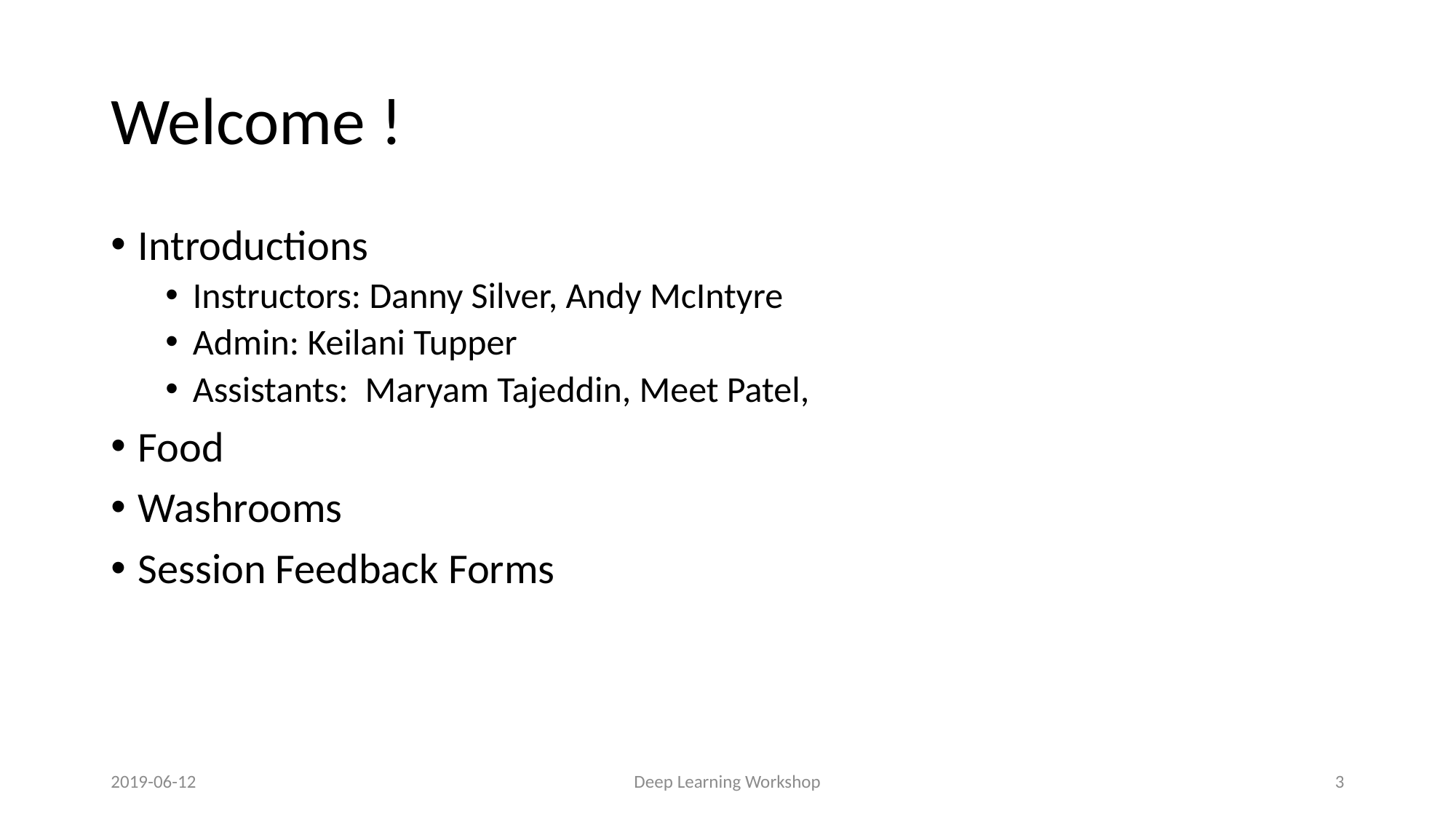

# Welcome !
Introductions
Instructors: Danny Silver, Andy McIntyre
Admin: Keilani Tupper
Assistants:  Maryam Tajeddin, Meet Patel,
Food
Washrooms
Session Feedback Forms

2019-06-12
Deep Learning Workshop
3